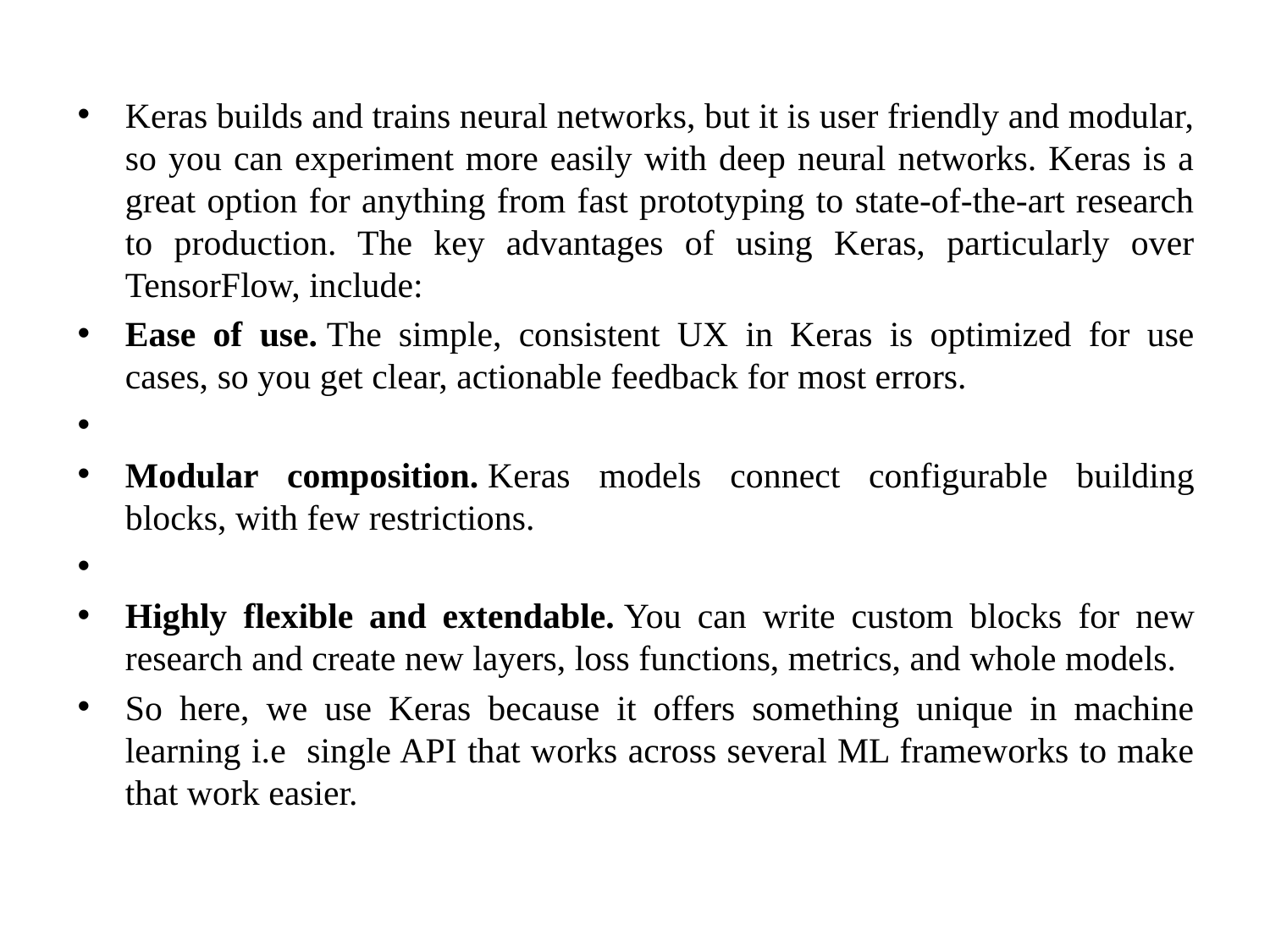

Keras builds and trains neural networks, but it is user friendly and modular, so you can experiment more easily with deep neural networks. Keras is a great option for anything from fast prototyping to state-of-the-art research to production. The key advantages of using Keras, particularly over TensorFlow, include:
Ease of use. The simple, consistent UX in Keras is optimized for use cases, so you get clear, actionable feedback for most errors.

Modular composition. Keras models connect configurable building blocks, with few restrictions.

Highly flexible and extendable. You can write custom blocks for new research and create new layers, loss functions, metrics, and whole models.
So here, we use Keras because it offers something unique in machine learning i.e  single API that works across several ML frameworks to make that work easier.